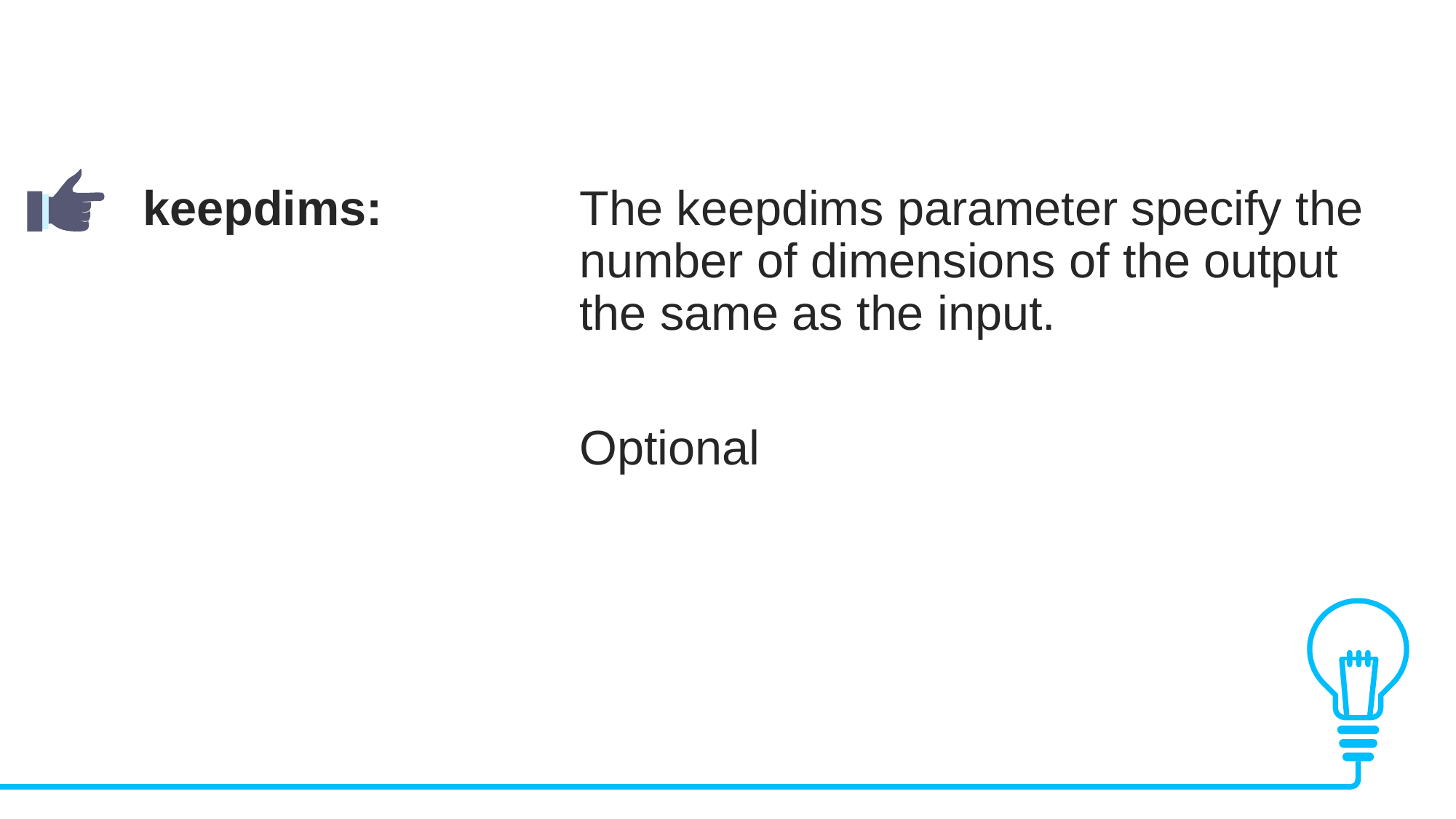

keepdims: 		The keepdims parameter specify the 				number of dimensions of the output 				the same as the input.

				Optional